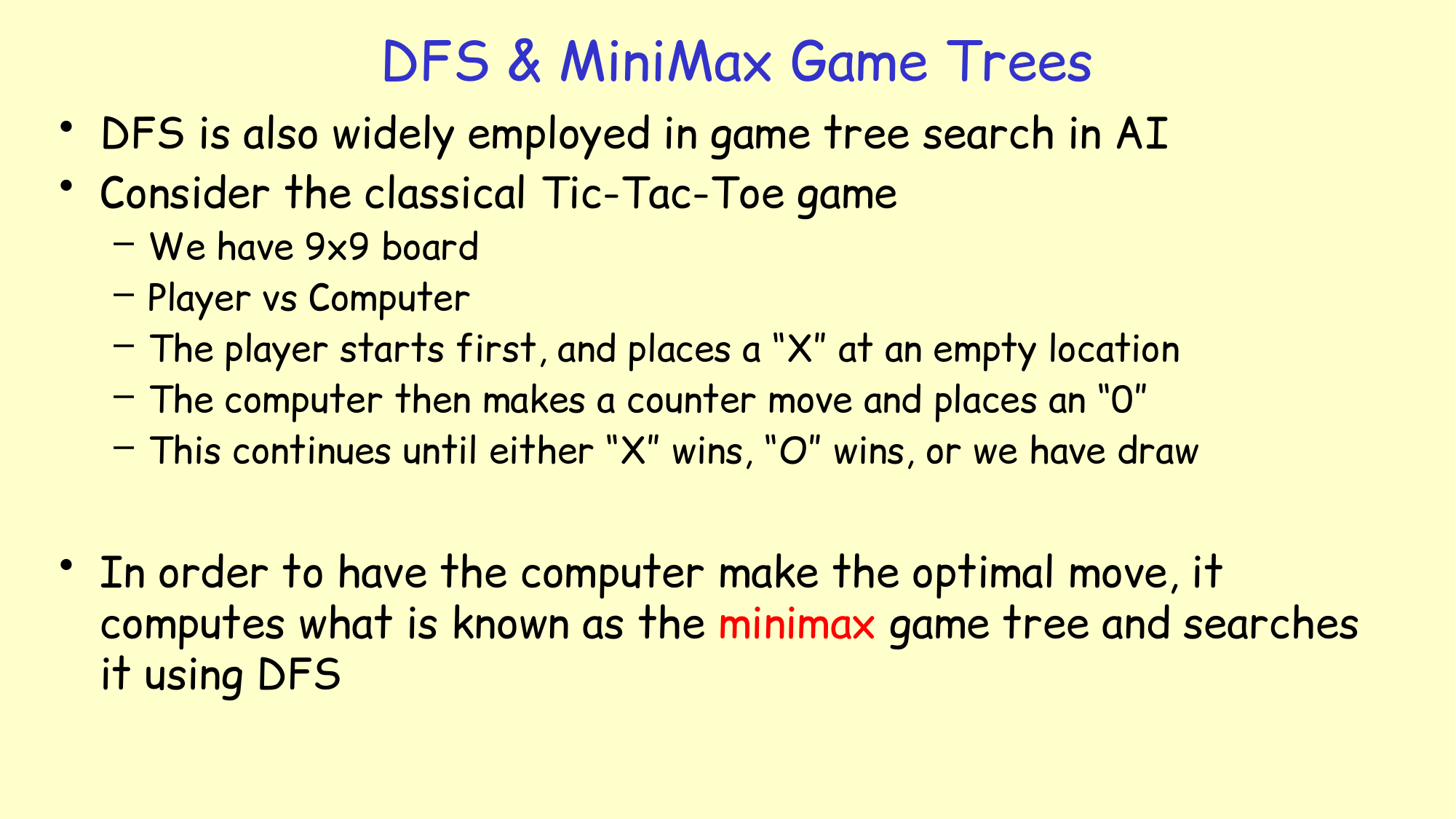

# DFS & MiniMax Game Trees
DFS is also widely employed in game tree search in AI
Consider the classical Tic-Tac-Toe game
We have 9x9 board
Player vs Computer
The player starts first, and places a “X” at an empty location
The computer then makes a counter move and places an “0”
This continues until either “X” wins, “O” wins, or we have draw

In order to have the computer make the optimal move, it computes what is known as the minimax game tree and searches it using DFS